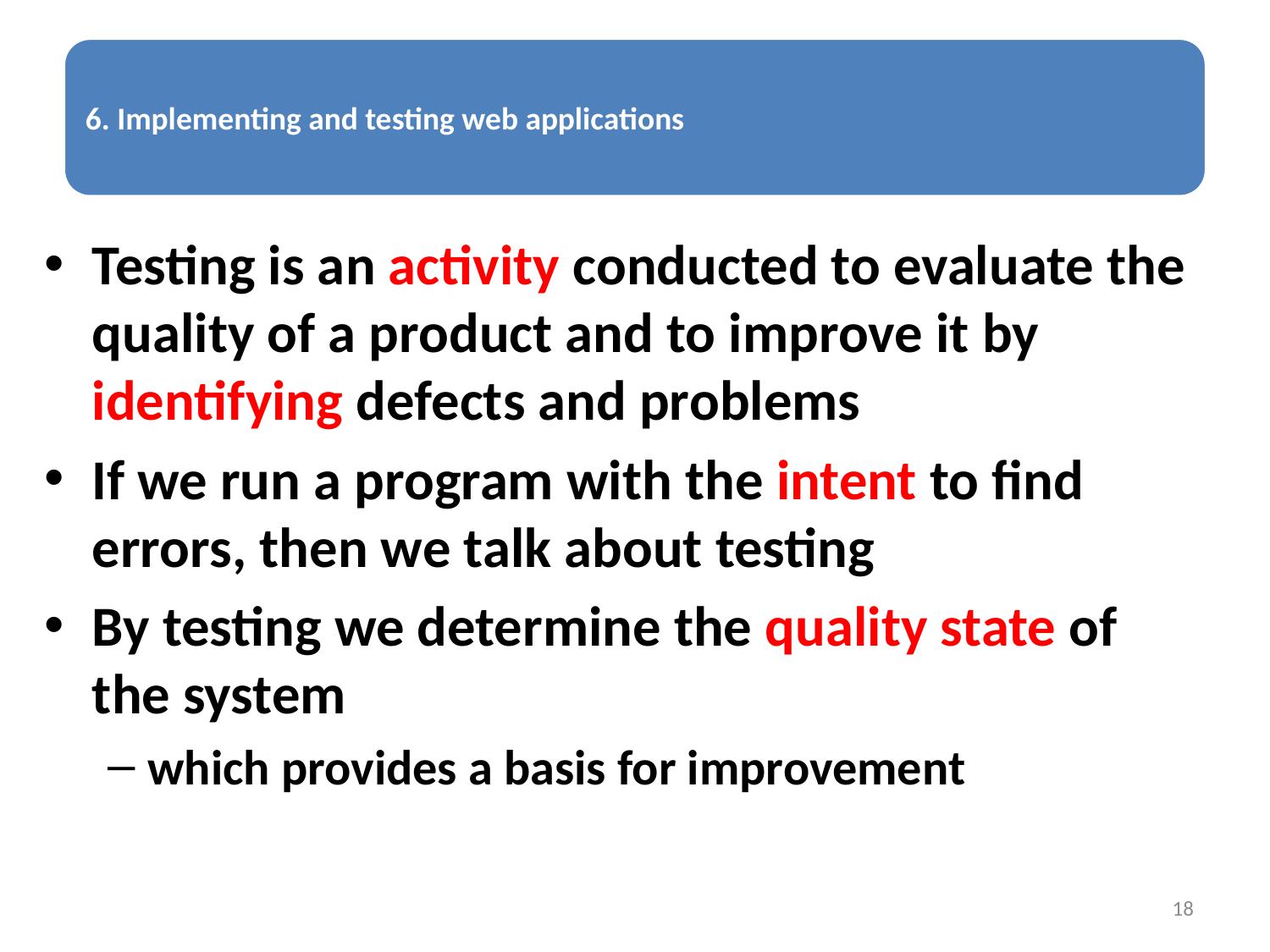

6. Implementing and testing web applications
Testing is an activity conducted to evaluate the quality of a product and to improve it by identifying defects and problems
If we run a program with the intent to find errors, then we talk about testing
By testing we determine the quality state of the system
which provides a basis for improvement

18